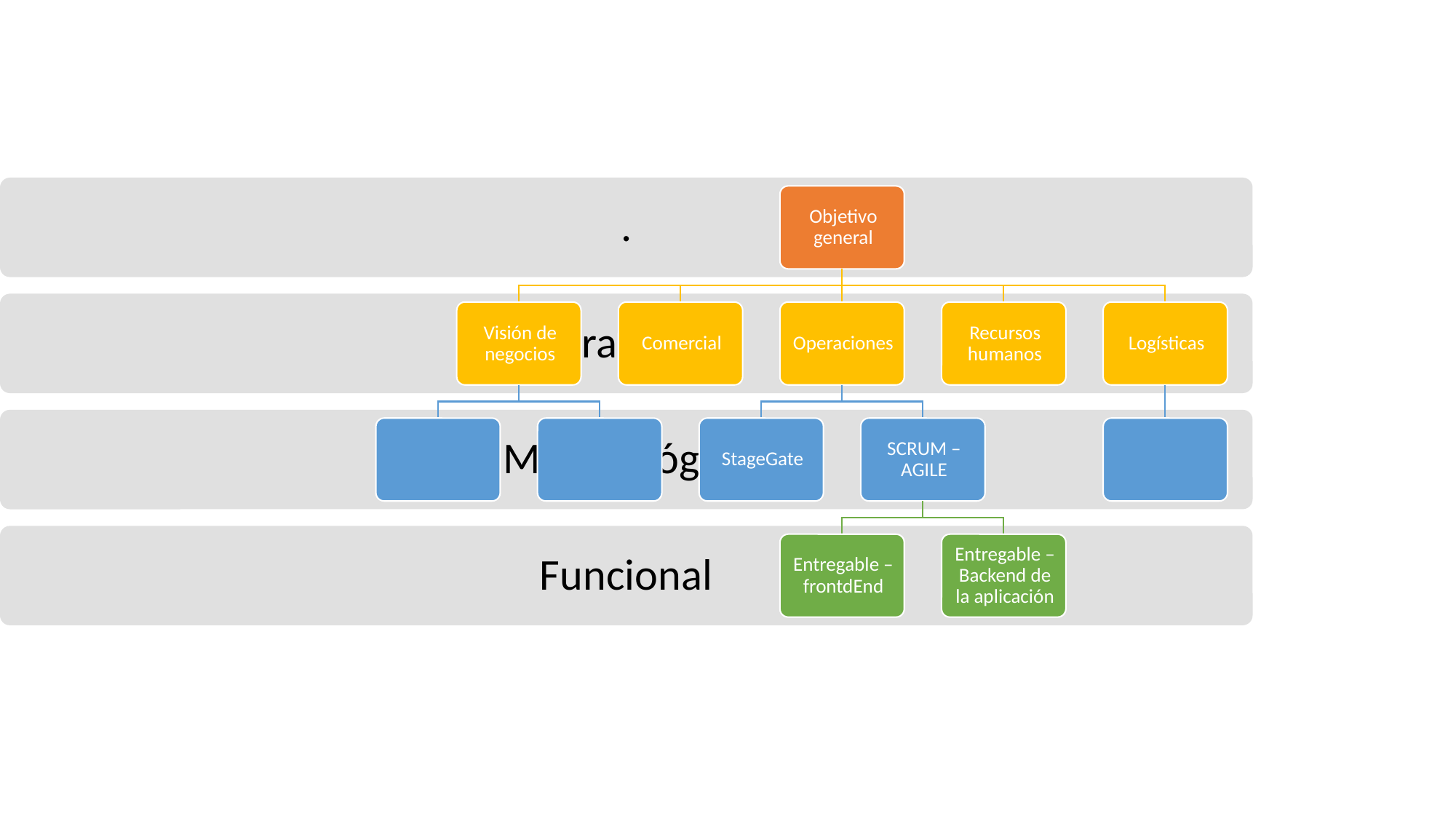

Funcional
Metodológica
Estratégica
.
Objetivo general
Visión de negocios

Comercial
Operaciones
StageGate
SCRUM – AGILE
Entregable – frontdEnd
Entregable – Backend de la aplicación
Recursos humanos
Logísticas